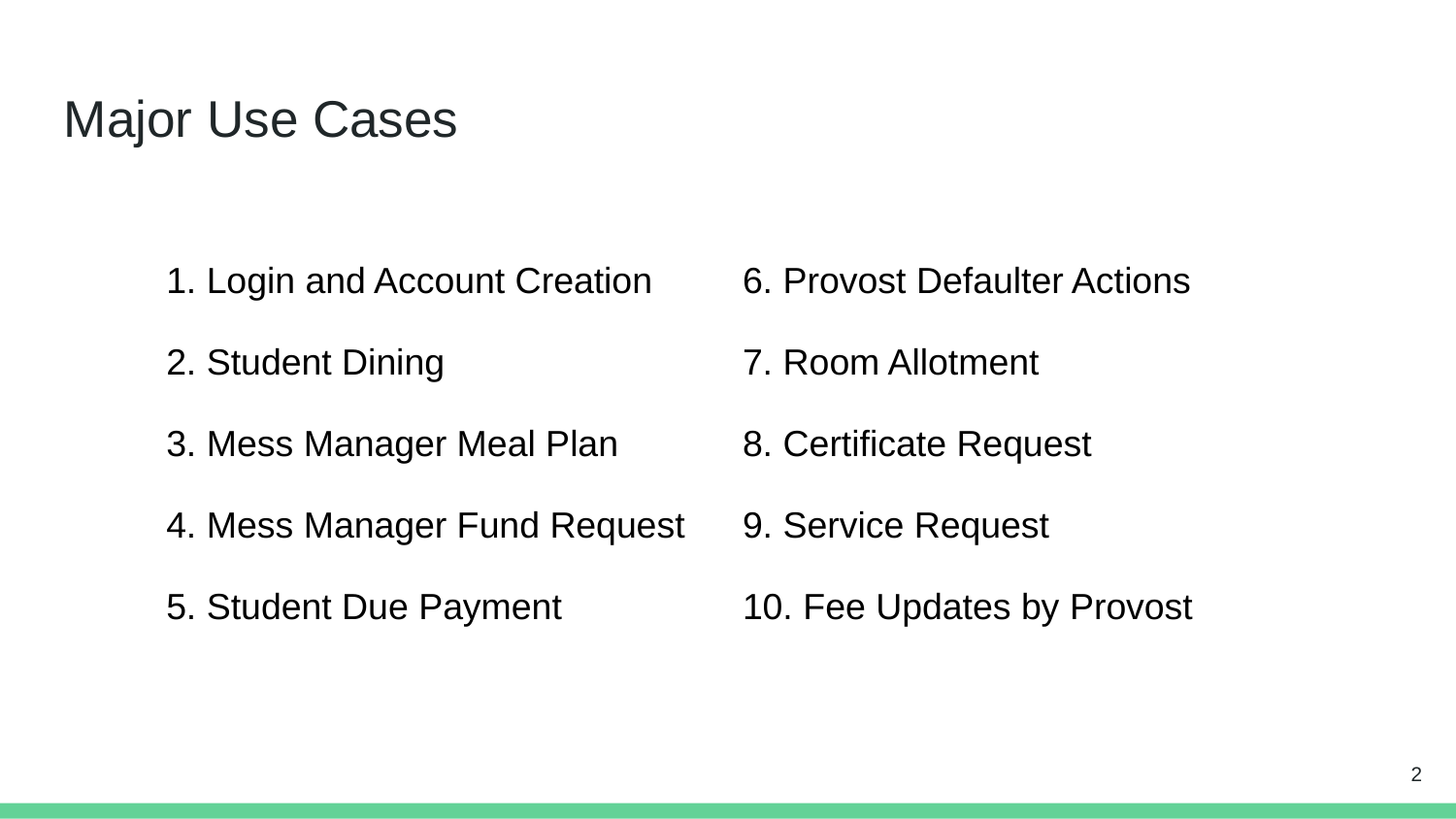

Major Use Cases

| 1. Login and Account Creation 2. Student Dining 3. Mess Manager Meal Plan 4. Mess Manager Fund Request 5. Student Due Payment | 6. Provost Defaulter Actions 7. Room Allotment 8. Certificate Request 9. Service Request 10. Fee Updates by Provost |
| --- | --- |
2